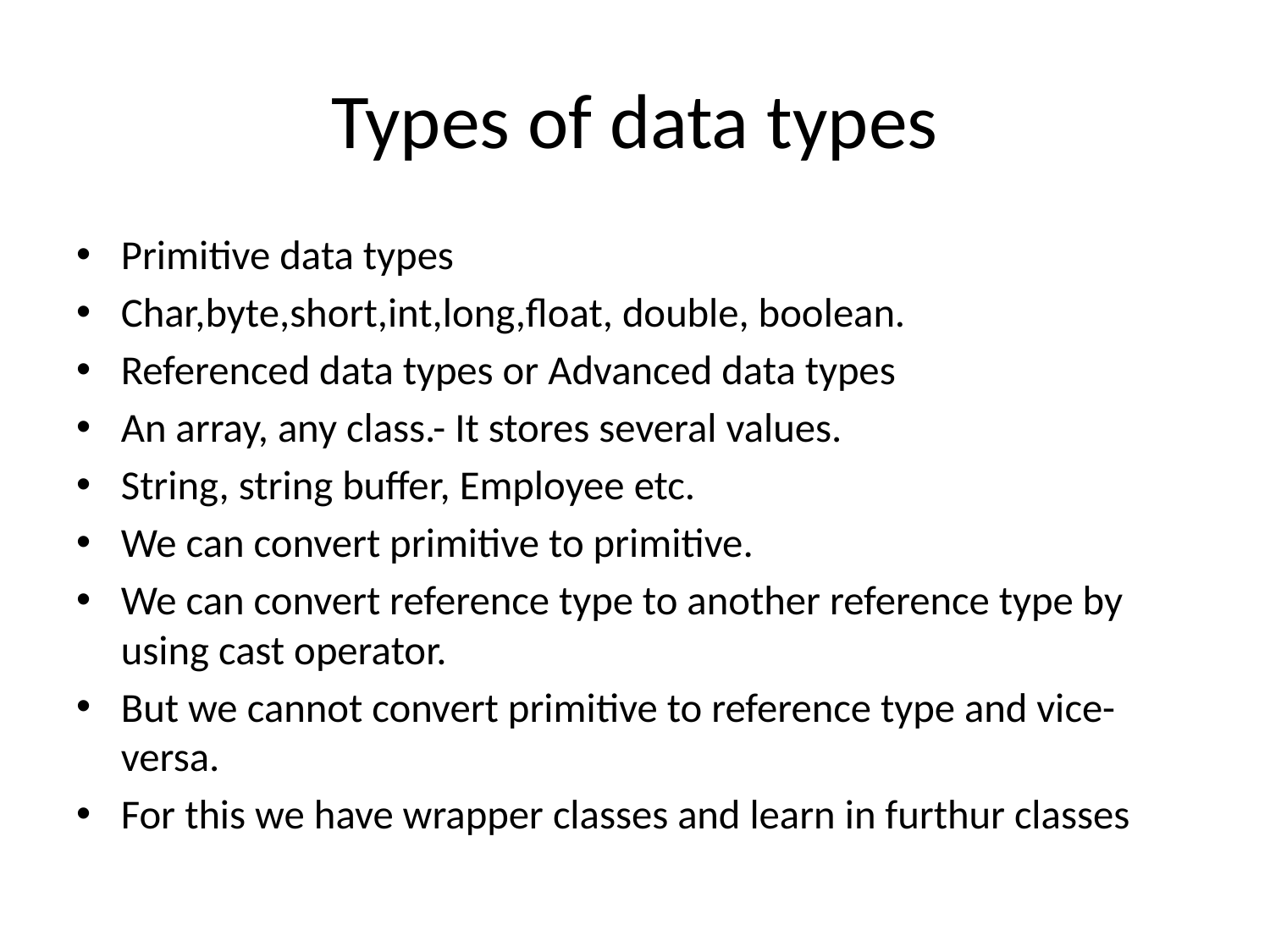

# Types of data types
Primitive data types
Char,byte,short,int,long,float, double, boolean.
Referenced data types or Advanced data types
An array, any class.- It stores several values.
String, string buffer, Employee etc.
We can convert primitive to primitive.
We can convert reference type to another reference type by using cast operator.
But we cannot convert primitive to reference type and vice- versa.
For this we have wrapper classes and learn in furthur classes